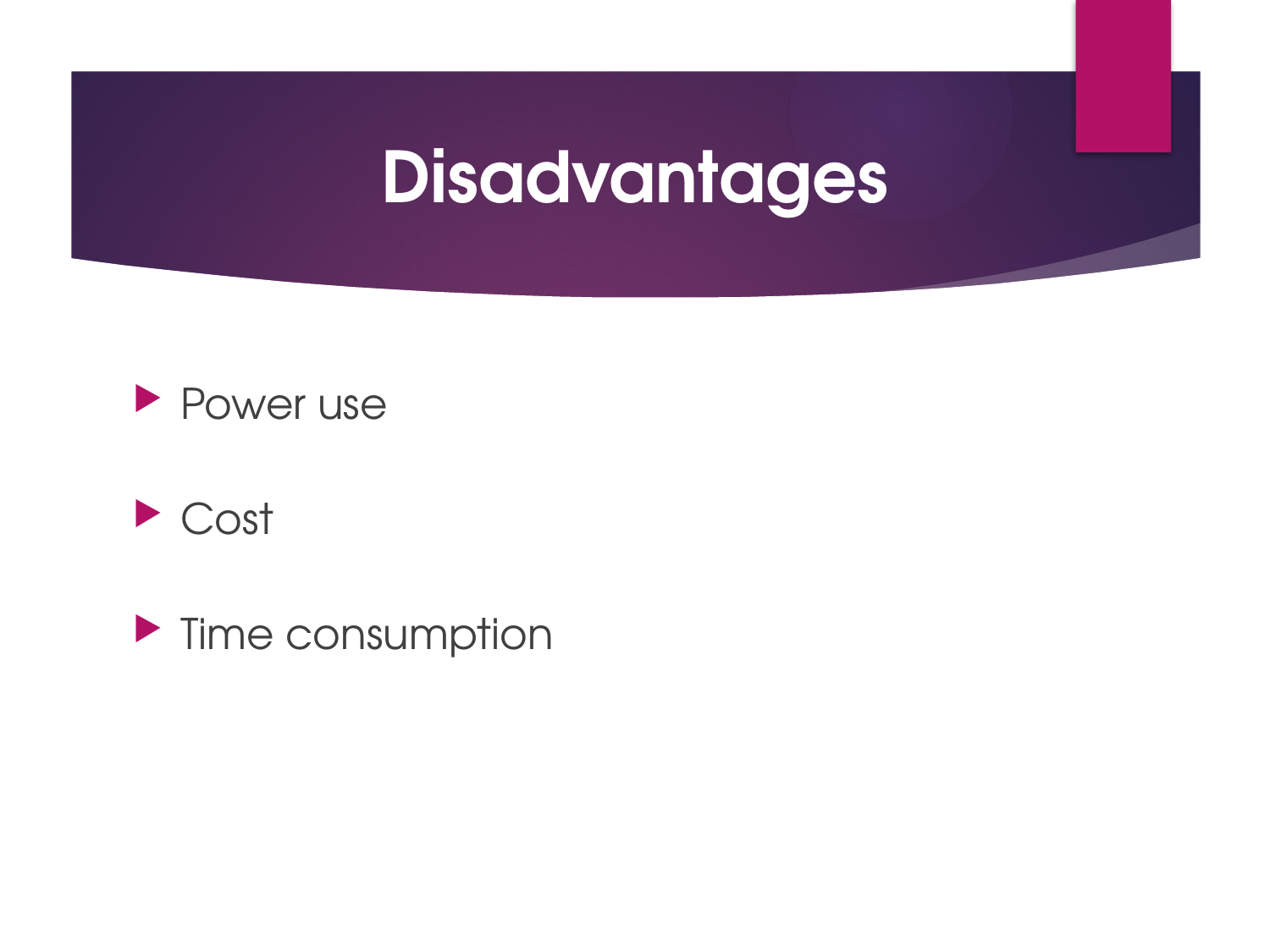

# Disadvantages
Power use
Cost
Time consumption